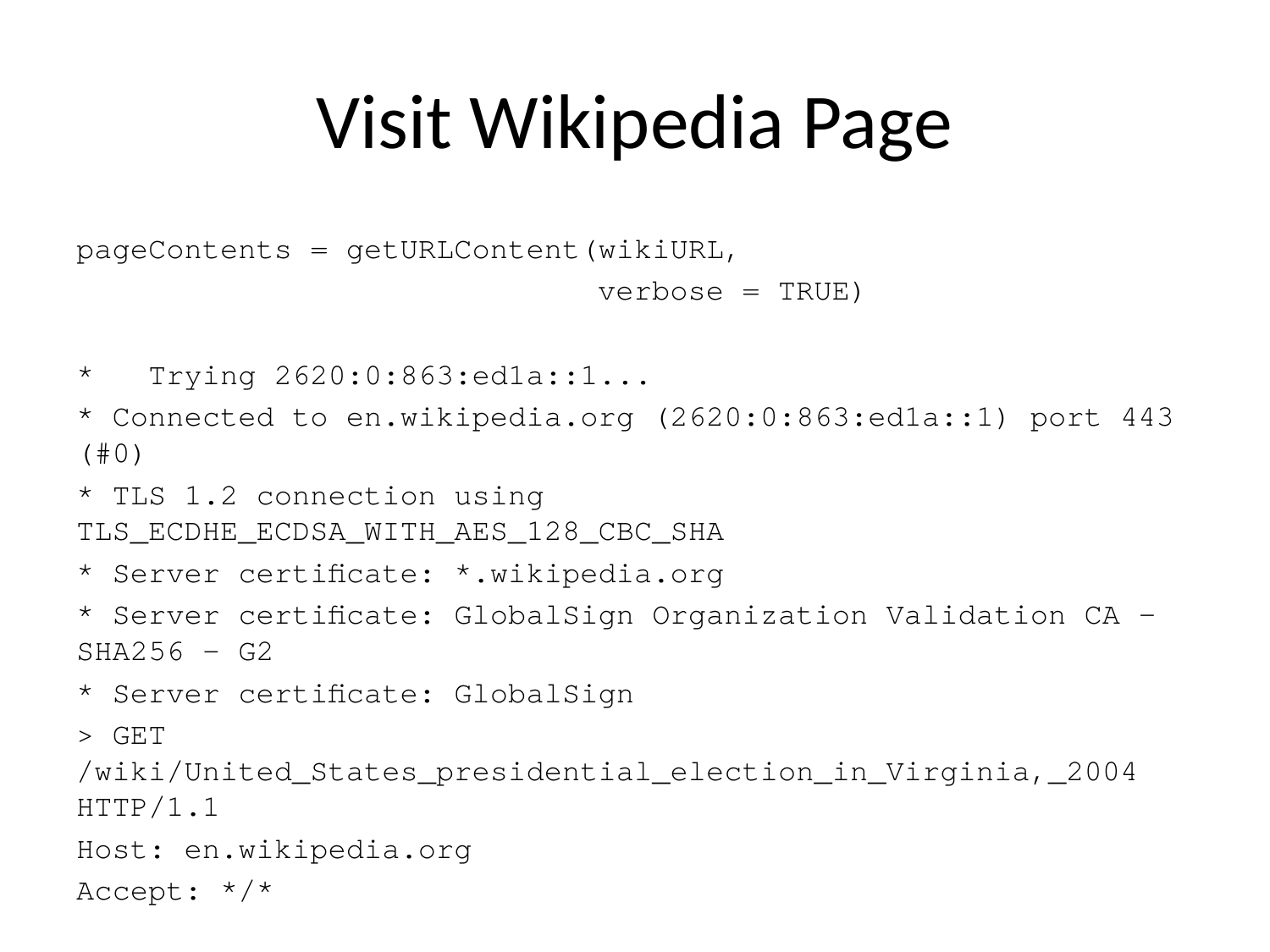

# Visit Wikipedia Page
pageContents = getURLContent(wikiURL,
                             verbose = TRUE)

*   Trying 2620:0:863:ed1a::1...
* Connected to en.wikipedia.org (2620:0:863:ed1a::1) port 443 (#0)
* TLS 1.2 connection using TLS_ECDHE_ECDSA_WITH_AES_128_CBC_SHA
* Server certificate: *.wikipedia.org
* Server certificate: GlobalSign Organization Validation CA - SHA256 - G2
* Server certificate: GlobalSign
> GET /wiki/United_States_presidential_election_in_Virginia,_2004 HTTP/1.1
Host: en.wikipedia.org
Accept: */*